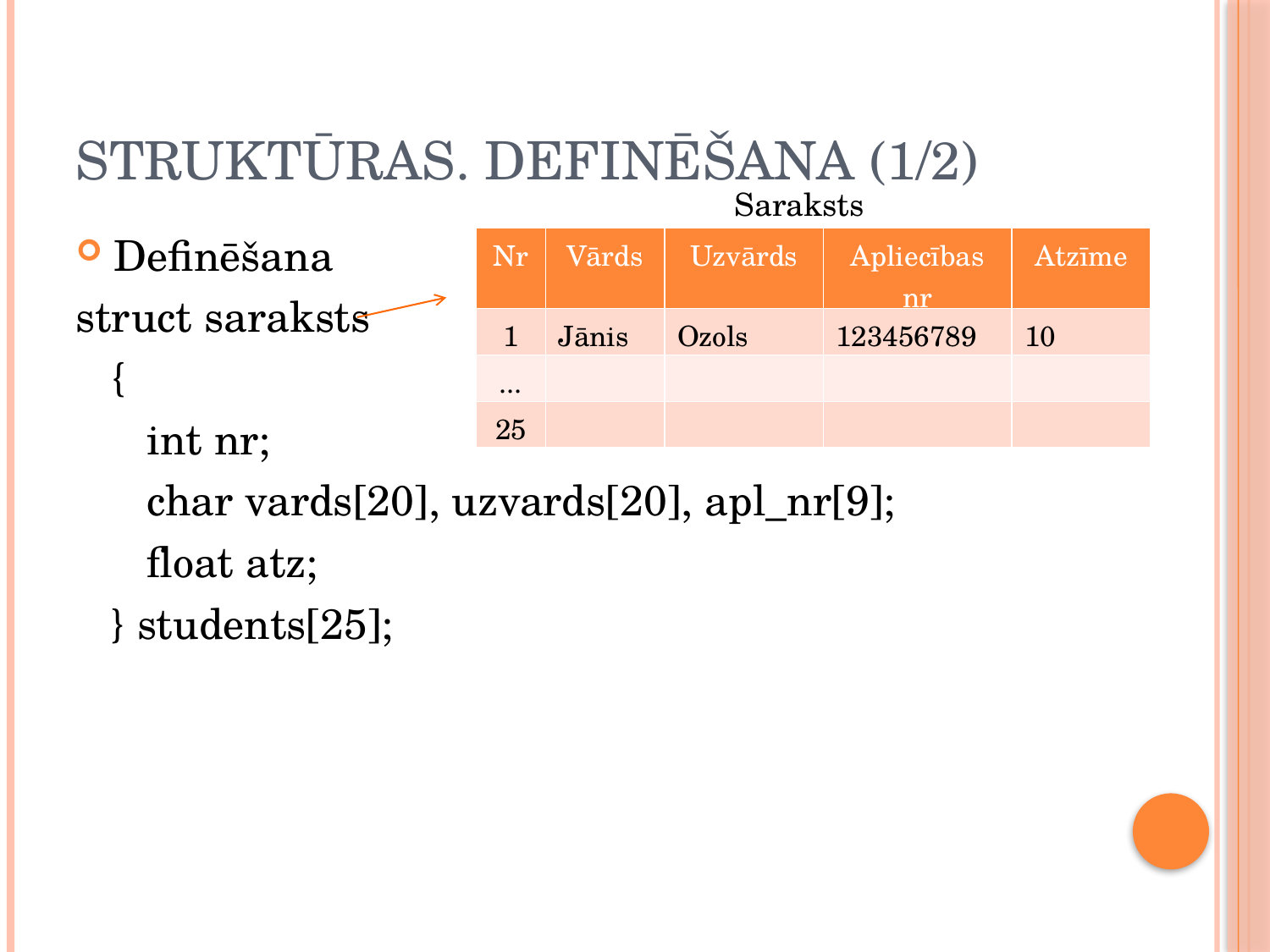

# Struktūras. Definēšana (1/2)
Saraksts
Definēšana
struct saraksts
   {
      int nr;
      char vards[20], uzvards[20], apl_nr[9];
      float atz;
   } students[25];
| Nr | Vārds | Uzvārds | Apliecības nr | Atzīme |
| --- | --- | --- | --- | --- |
| 1 | Jānis | Ozols | 123456789 | 10 |
| ... |  |  |  |  |
| 25 |  |  |  |  |